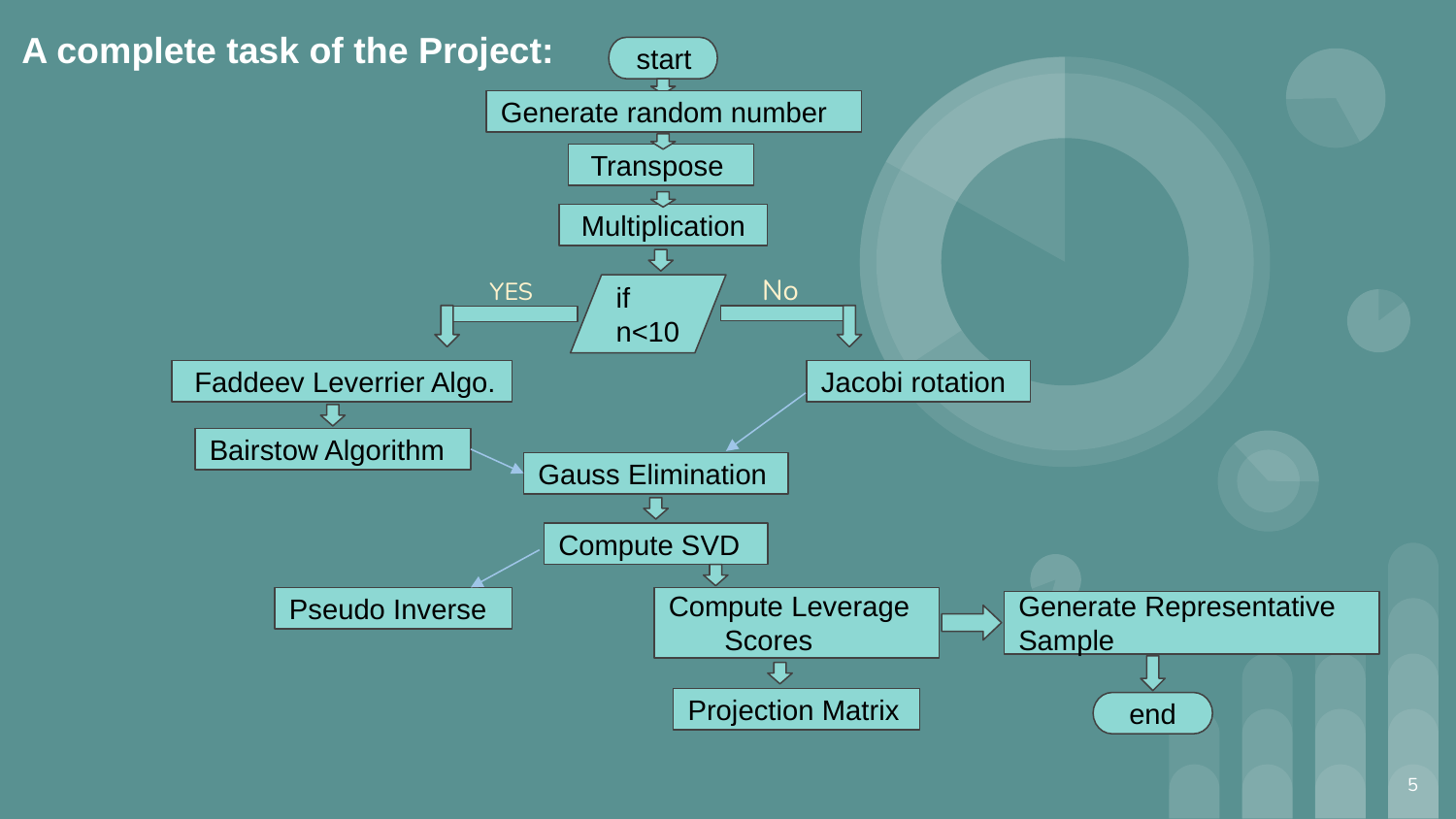

# A complete task of the Project:
 start

Generate random number

 Transpose

 Multiplication

No
YES
if n<10

 Faddeev Leverrier Algo.
Jacobi rotation

Bairstow Algorithm
Gauss Elimination

Compute SVD

Pseudo Inverse
Compute Leverage         Scores
Generate Representative Sample

Projection Matrix
  end
5